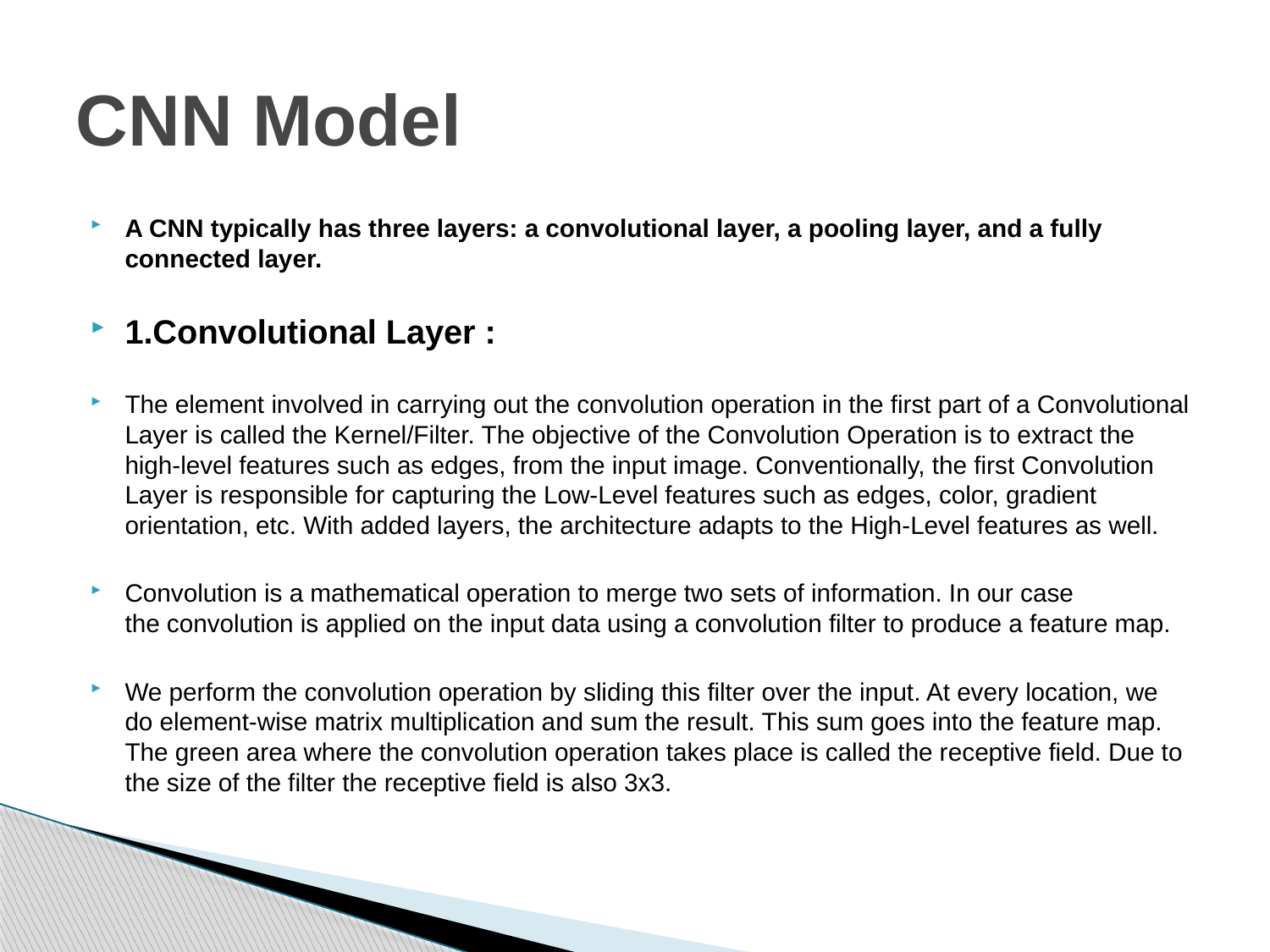

# CNN Model
A CNN typically has three layers: a convolutional layer, a pooling layer, and a fully connected layer.

1.Convolutional Layer :

The element involved in carrying out the convolution operation in the first part of a Convolutional Layer is called the Kernel/Filter. The objective of the Convolution Operation is to extract the high-level features such as edges, from the input image. Conventionally, the first Convolution Layer is responsible for capturing the Low-Level features such as edges, color, gradient orientation, etc. With added layers, the architecture adapts to the High-Level features as well.

Convolution is a mathematical operation to merge two sets of information. In our case the convolution is applied on the input data using a convolution filter to produce a feature map.

We perform the convolution operation by sliding this filter over the input. At every location, we do element-wise matrix multiplication and sum the result. This sum goes into the feature map. The green area where the convolution operation takes place is called the receptive field. Due to the size of the filter the receptive field is also 3x3.